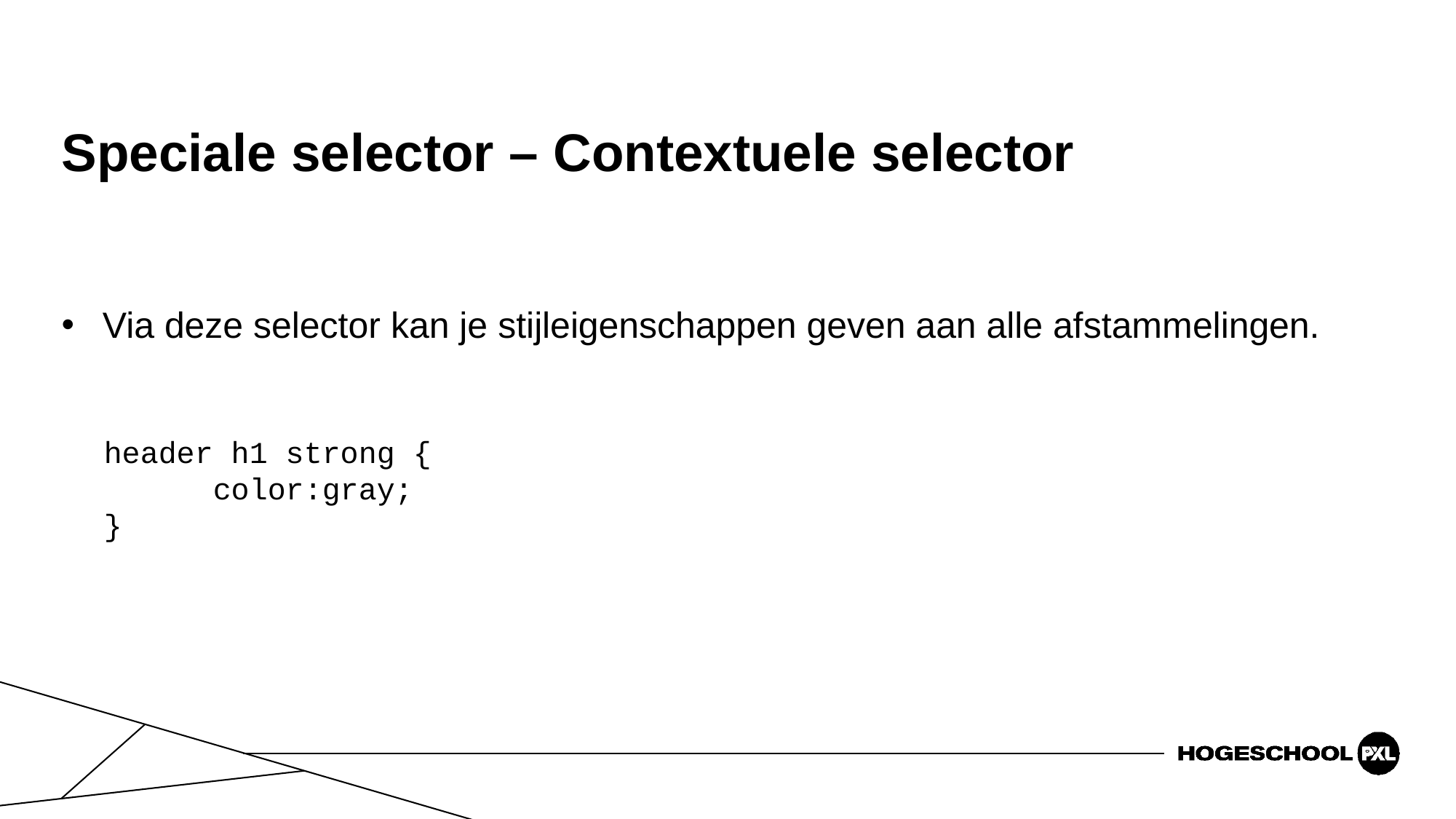

# Speciale selector – Contextuele selector
Via deze selector kan je stijleigenschappen geven aan alle afstammelingen.

header h1 strong {
	color:gray;
}